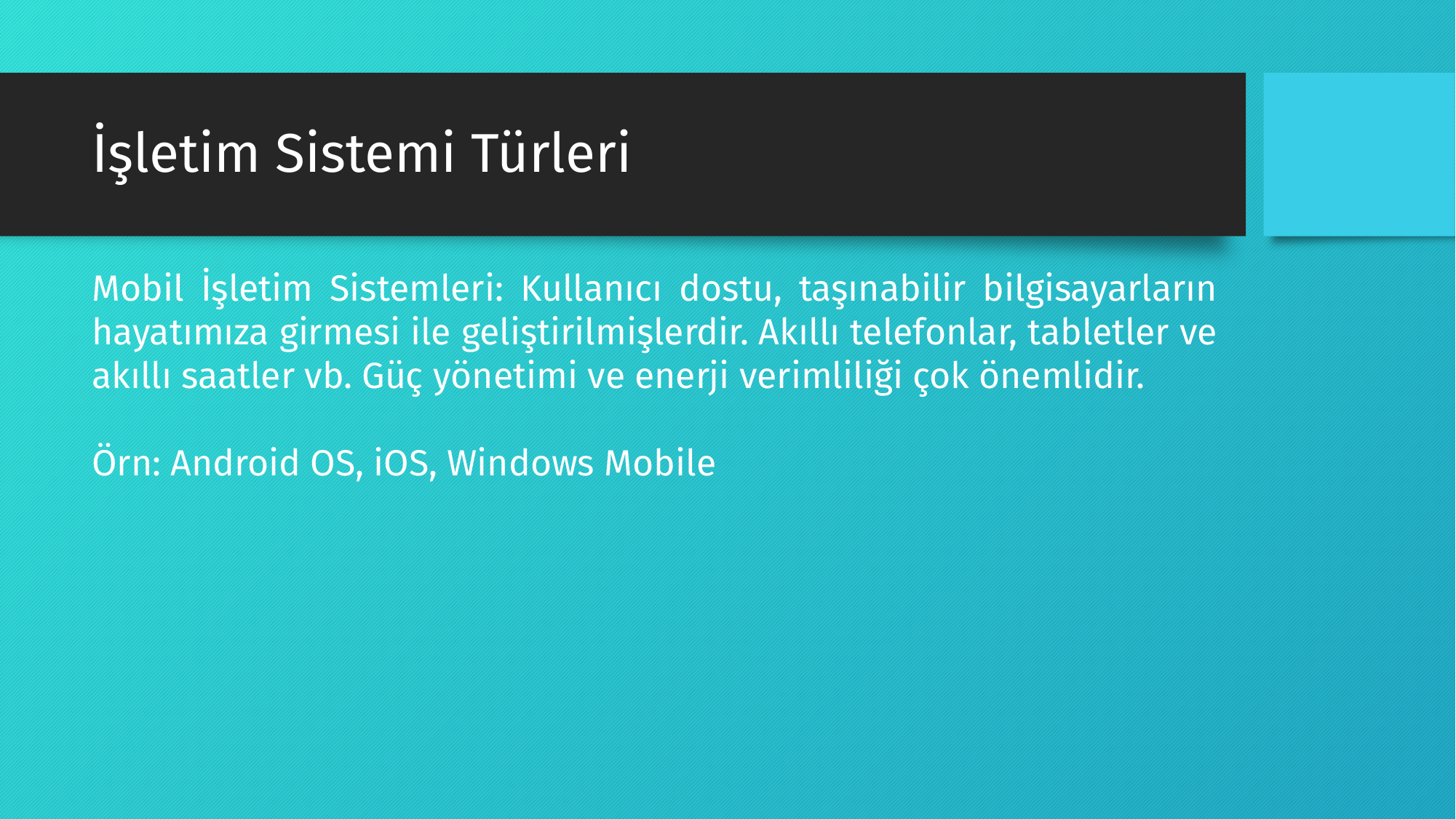

# İşletim Sistemi Türleri
Mobil İşletim Sistemleri: Kullanıcı dostu, taşınabilir bilgisayarların hayatımıza girmesi ile geliştirilmişlerdir. Akıllı telefonlar, tabletler ve akıllı saatler vb. Güç yönetimi ve enerji verimliliği çok önemlidir.

Örn: Android OS, iOS, Windows Mobile